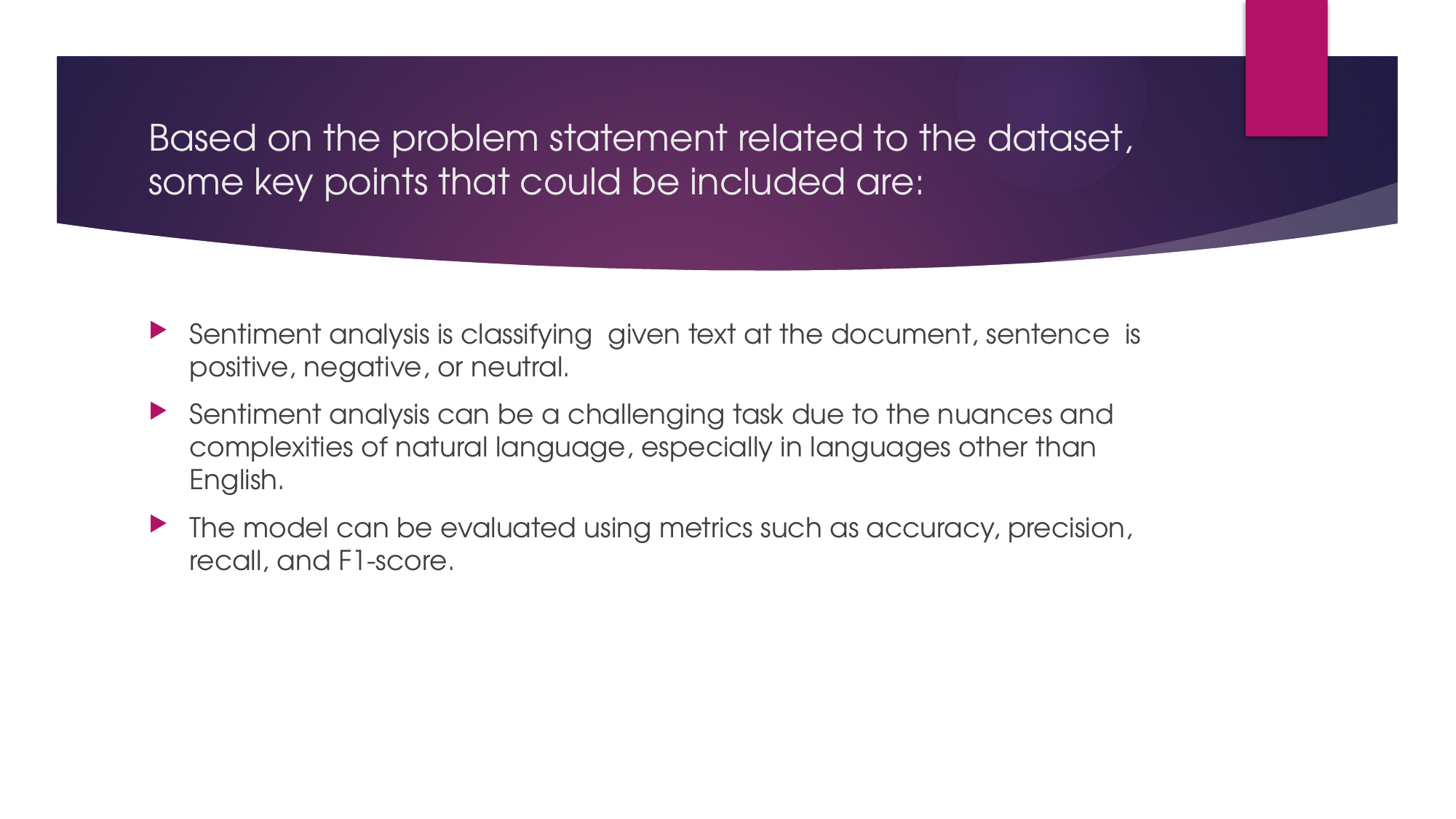

# Based on the problem statement related to the dataset, some key points that could be included are:
Sentiment analysis is classifying  given text at the document, sentence  is positive, negative, or neutral.
Sentiment analysis can be a challenging task due to the nuances and complexities of natural language, especially in languages other than English.
The model can be evaluated using metrics such as accuracy, precision, recall, and F1-score.